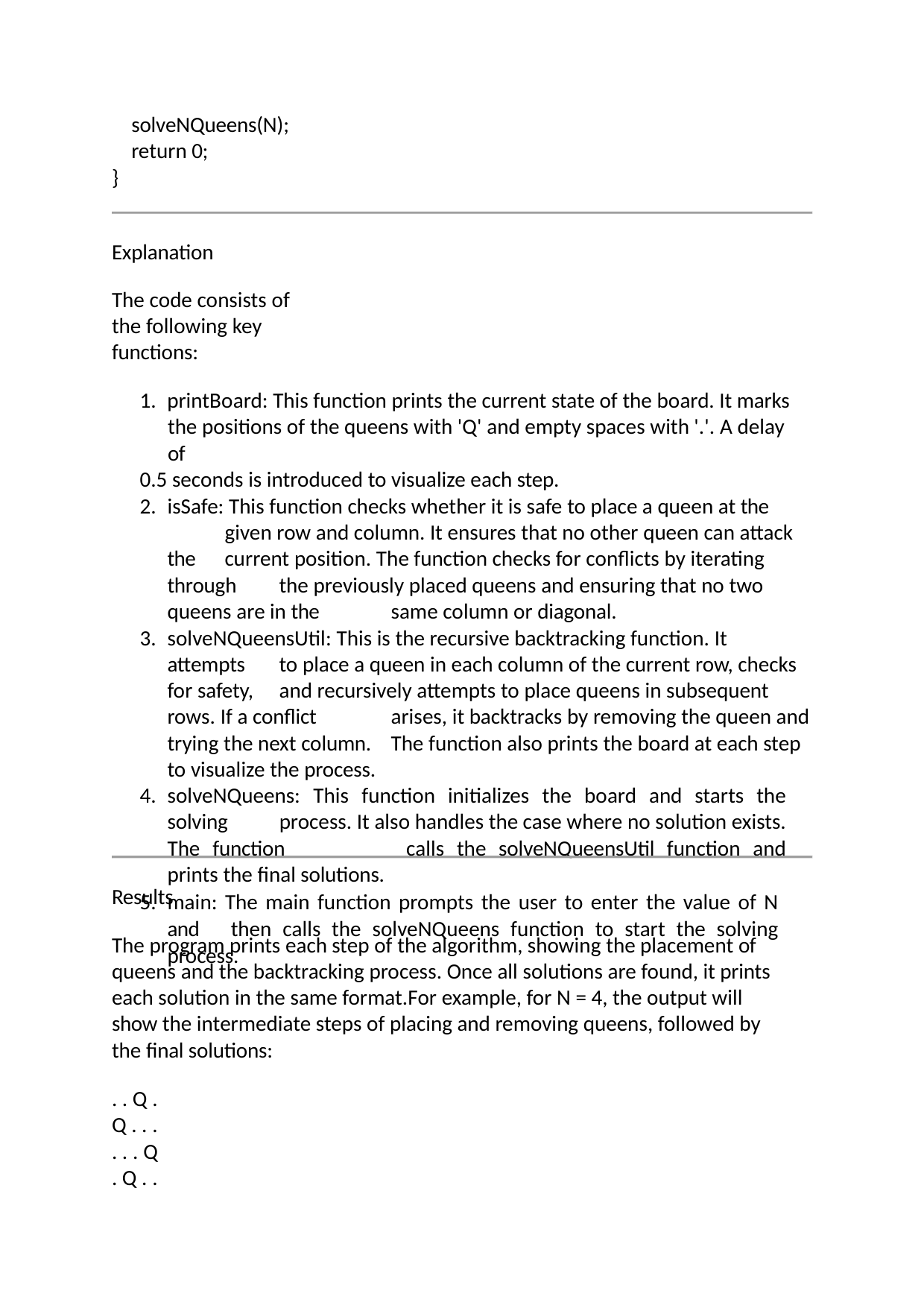

solveNQueens(N); return 0;
}

Explanation
The code consists of the following key functions:
1. printBoard: This function prints the current state of the board. It marks the positions of the queens with 'Q' and empty spaces with '.'. A delay of
0.5 seconds is introduced to visualize each step.
isSafe: This function checks whether it is safe to place a queen at the 	given row and column. It ensures that no other queen can attack the 	current position. The function checks for conflicts by iterating through 	the previously placed queens and ensuring that no two queens are in the 	same column or diagonal.
solveNQueensUtil: This is the recursive backtracking function. It attempts 	to place a queen in each column of the current row, checks for safety, 	and recursively attempts to place queens in subsequent rows. If a conflict 	arises, it backtracks by removing the queen and trying the next column. 	The function also prints the board at each step to visualize the process.
solveNQueens: This function initializes the board and starts the solving 	process. It also handles the case where no solution exists. The function 	calls the solveNQueensUtil function and prints the final solutions.
main: The main function prompts the user to enter the value of N and 	then calls the solveNQueens function to start the solving process.

Results
The program prints each step of the algorithm, showing the placement of queens and the backtracking process. Once all solutions are found, it prints each solution in the same format.For example, for N = 4, the output will show the intermediate steps of placing and removing queens, followed by the final solutions:
. . Q .
Q . . .
. . . Q
. Q . .